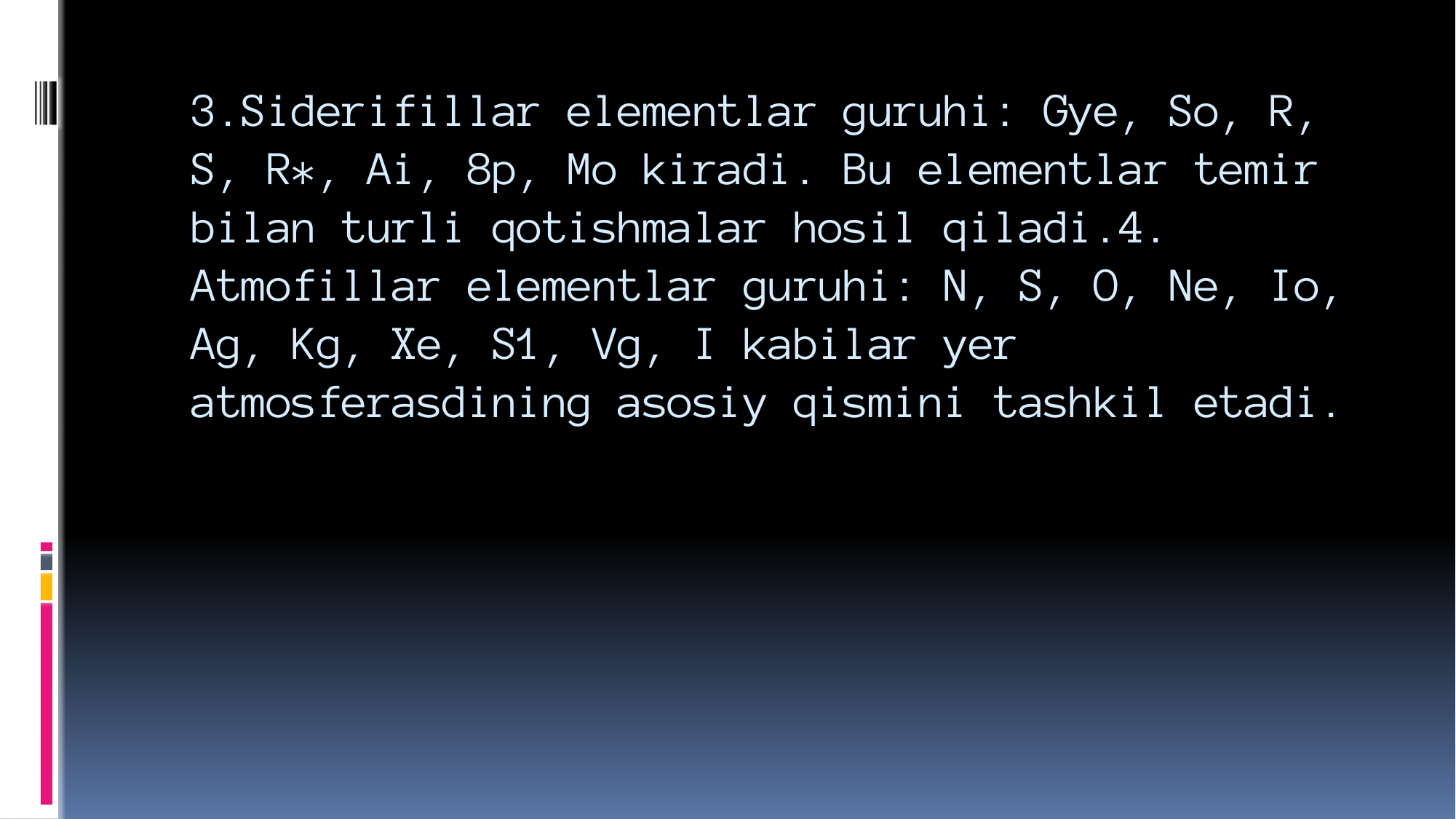

# 3.Siderifillar elementlar guruhi: Gye, So, R, S, R*, Ai, 8p, Mo kiradi. Bu elementlar temir bilan turli qotishmalar hosil qiladi.4. Atmofillar elementlar guruhi: N, S, O, Ne, Io, Ag, Kg, Xe, S1, Vg, I kabilar yer atmosferasdining asosiy qismini tashkil etadi.